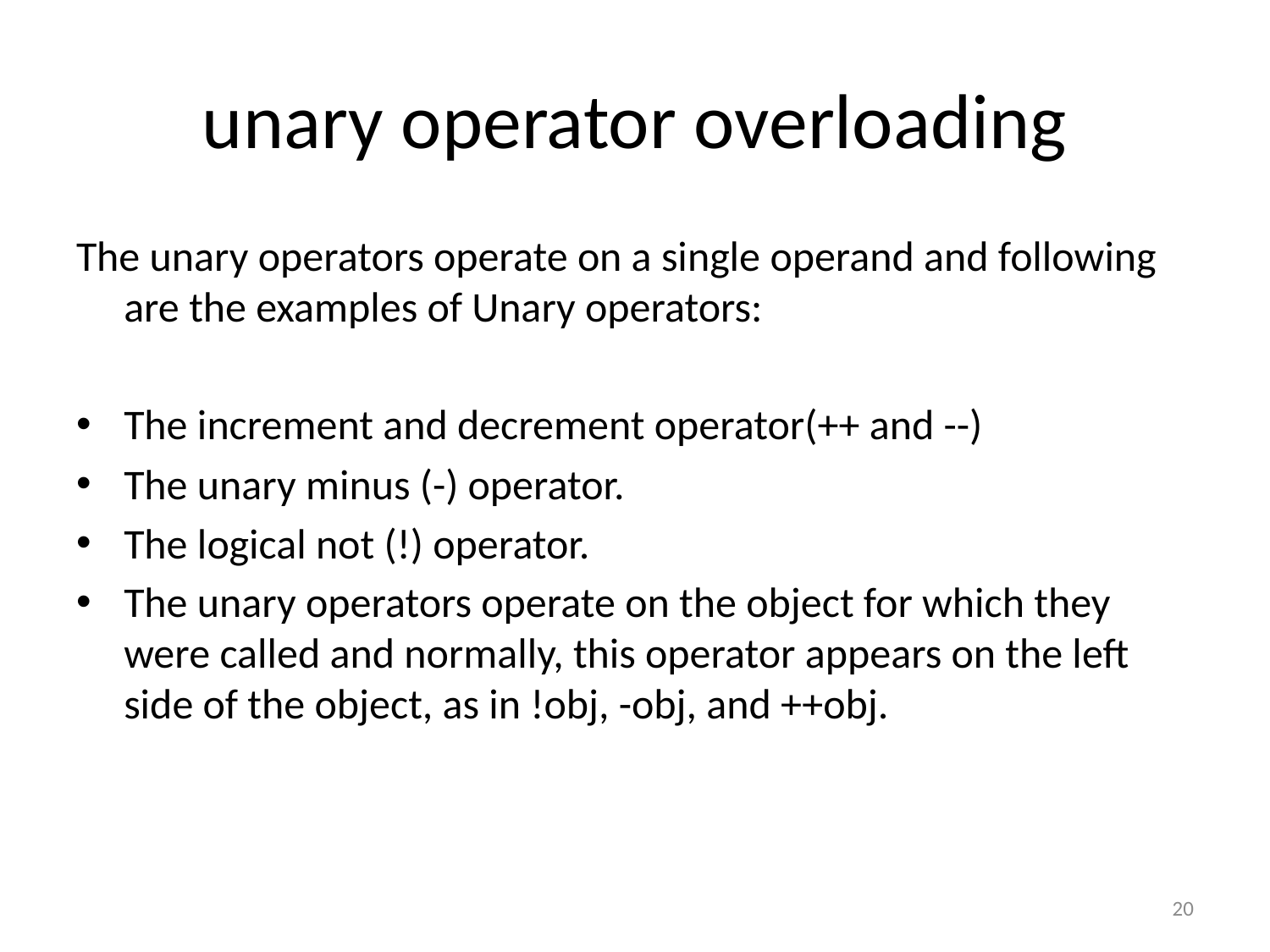

# unary operator overloading
The unary operators operate on a single operand and following are the examples of Unary operators:

The increment and decrement operator(++ and --)
The unary minus (-) operator.
The logical not (!) operator.
The unary operators operate on the object for which they were called and normally, this operator appears on the left side of the object, as in !obj, -obj, and ++obj.

20